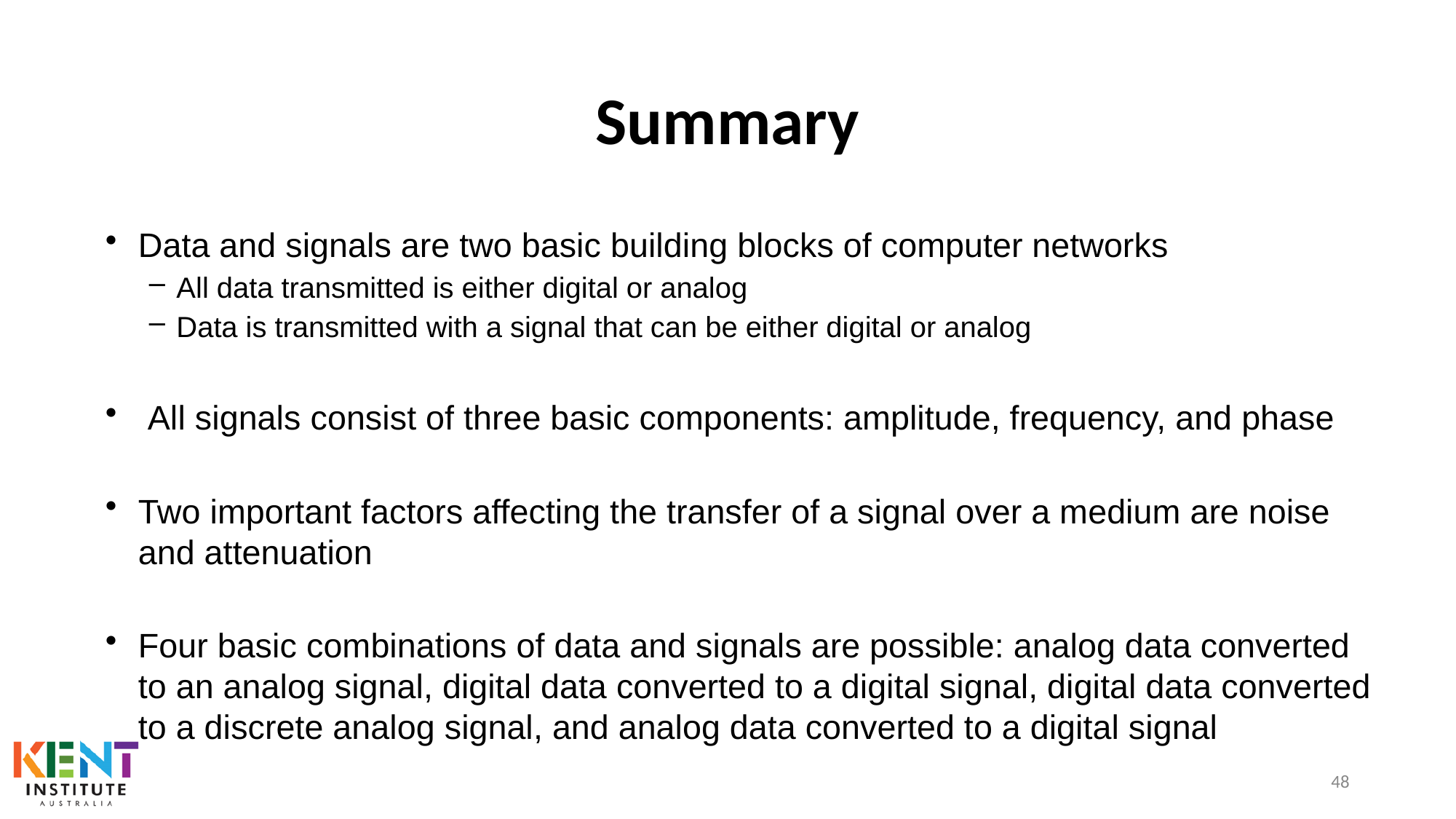

# Summary
Data and signals are two basic building blocks of computer networks
All data transmitted is either digital or analog
Data is transmitted with a signal that can be either digital or analog

 All signals consist of three basic components: amplitude, frequency, and phase

Two important factors affecting the transfer of a signal over a medium are noise and attenuation

Four basic combinations of data and signals are possible: analog data converted to an analog signal, digital data converted to a digital signal, digital data converted to a discrete analog signal, and analog data converted to a digital signal
48